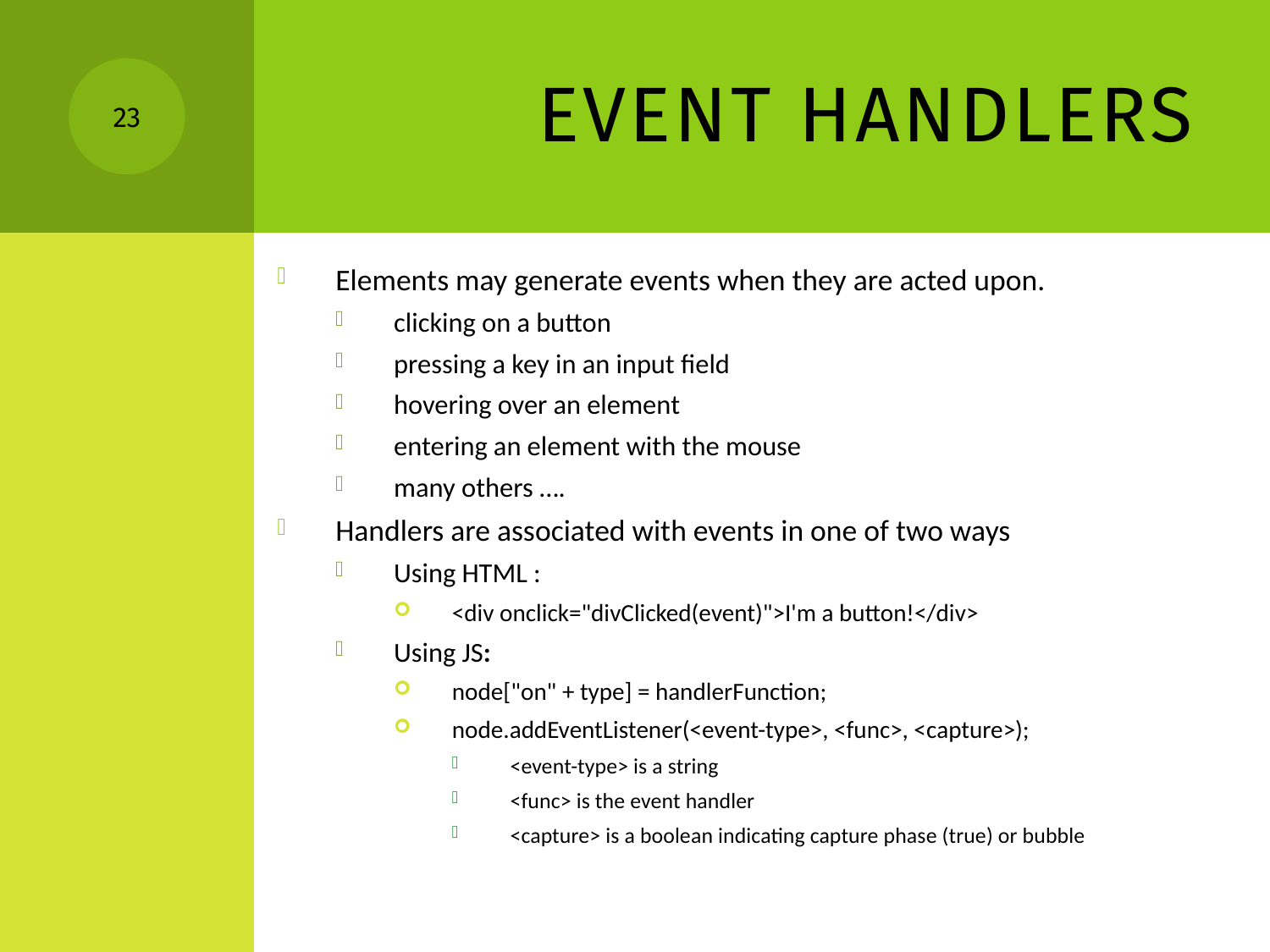

# Event Handlers
23
Elements may generate events when they are acted upon.
clicking on a button
pressing a key in an input field
hovering over an element
entering an element with the mouse
many others ….
Handlers are associated with events in one of two ways
Using HTML :
<div onclick="divClicked(event)">I'm a button!</div>
Using JS:
node["on" + type] = handlerFunction;
node.addEventListener(<event-type>, <func>, <capture>);
<event-type> is a string
<func> is the event handler
<capture> is a boolean indicating capture phase (true) or bubble